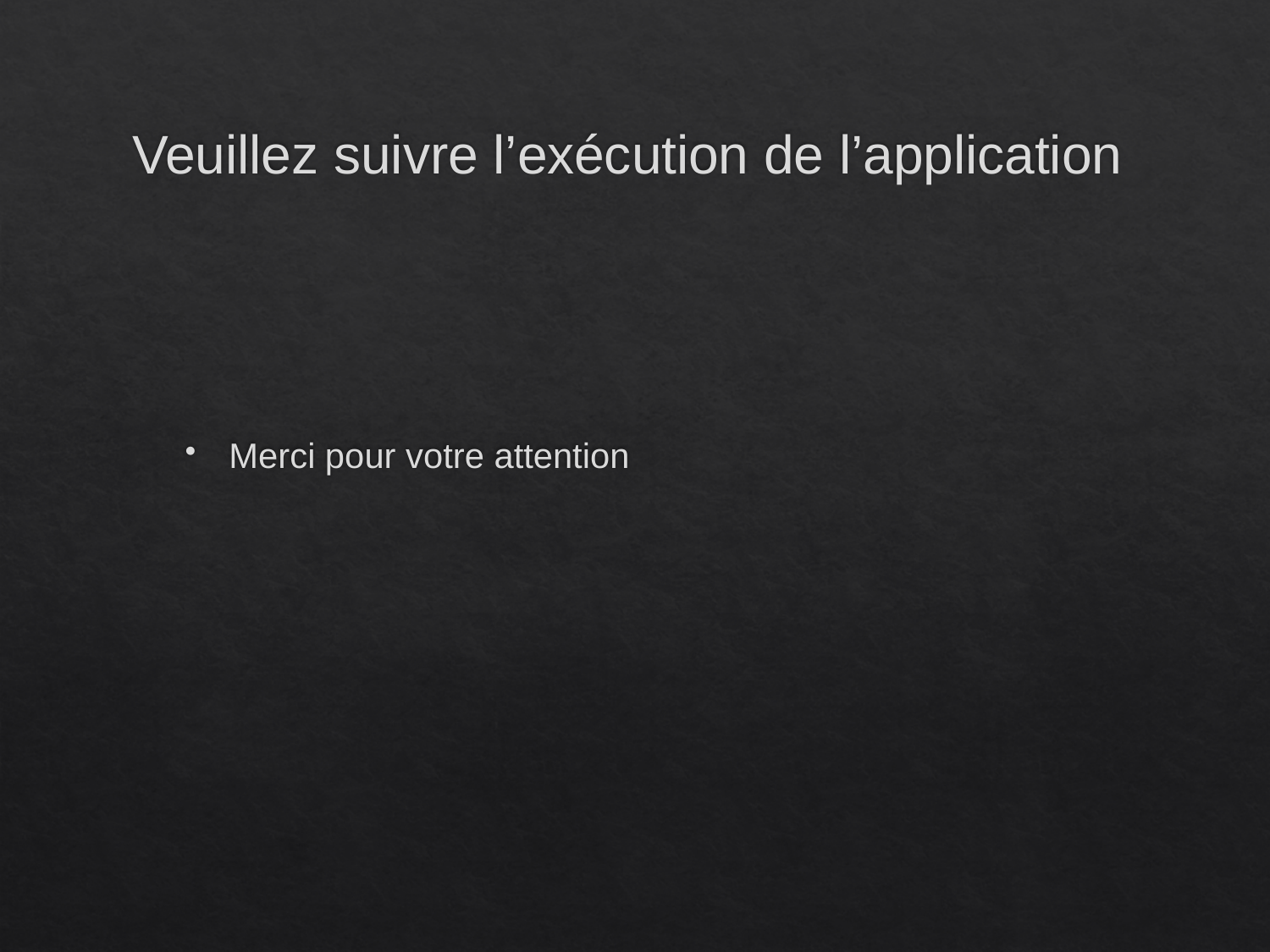

# Veuillez suivre l’exécution de l’application
Merci pour votre attention